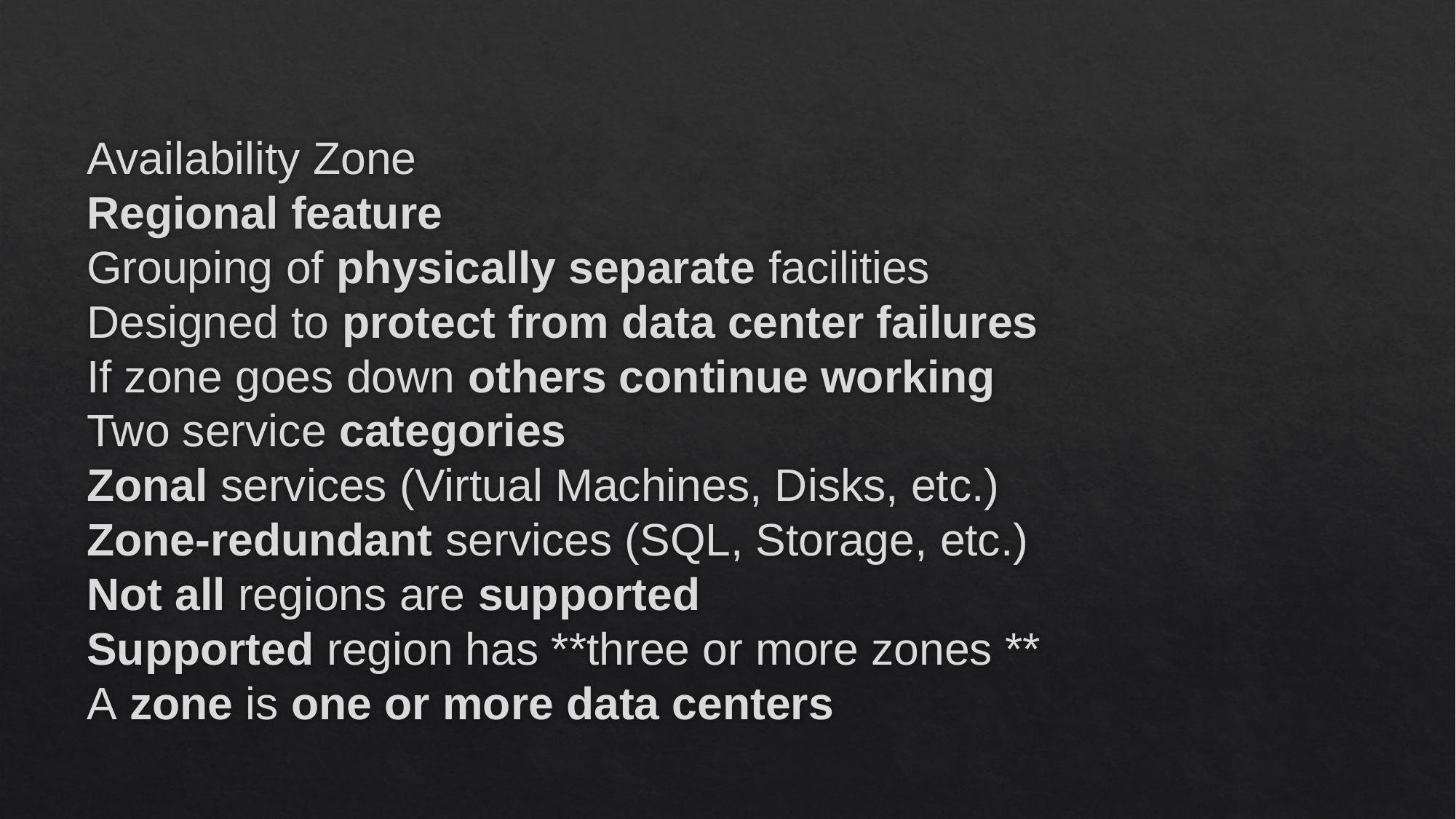

# Availability Zone Regional feature Grouping of physically separate facilities Designed to protect from data center failures If zone goes down others continue working Two service categories Zonal services (Virtual Machines, Disks, etc.) Zone-redundant services (SQL, Storage, etc.) Not all regions are supported Supported region has **three or more zones ** A zone is one or more data centers